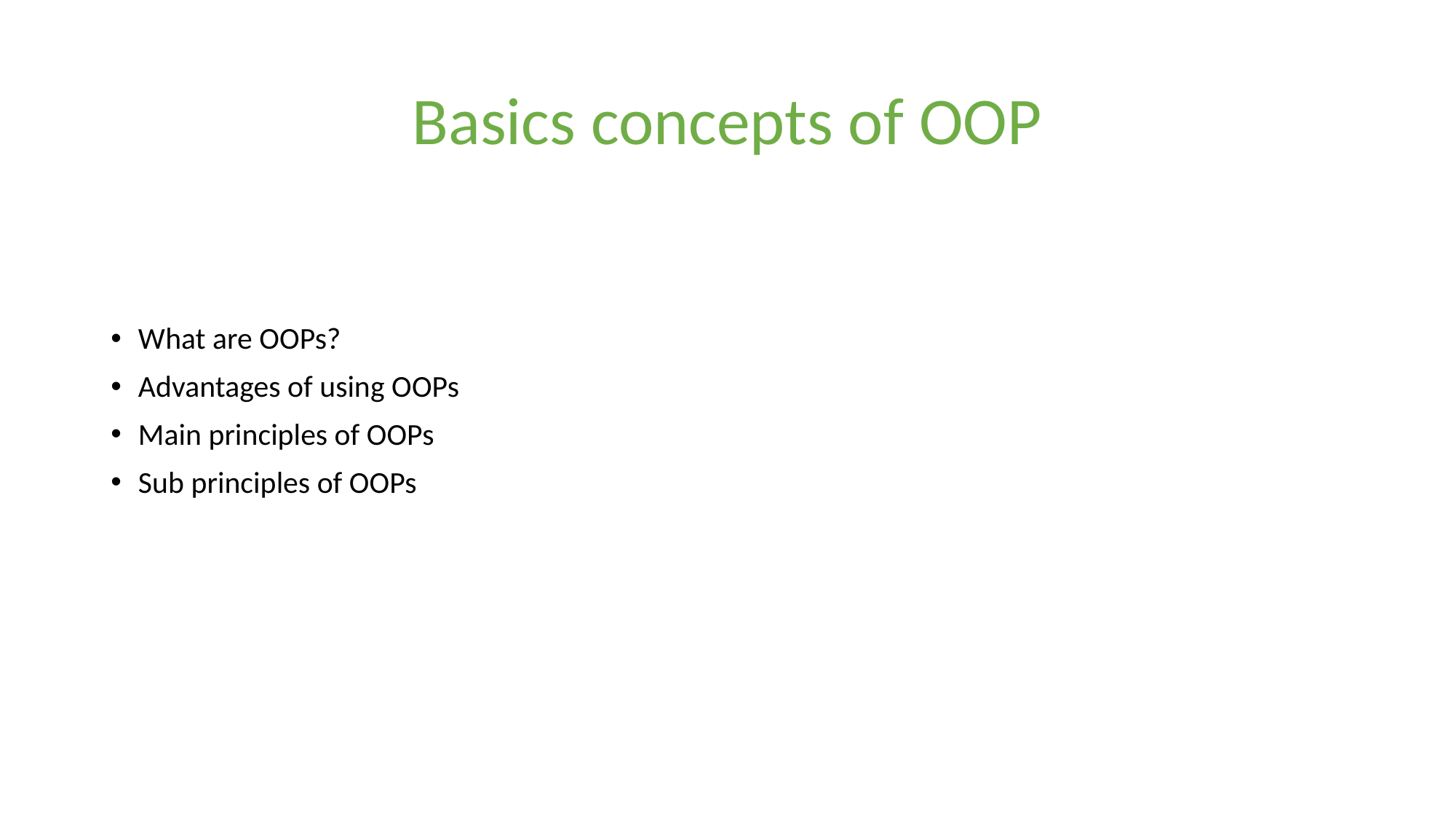

# Basics concepts of OOP

What are OOPs?
Advantages of using OOPs
Main principles of OOPs
Sub principles of OOPs